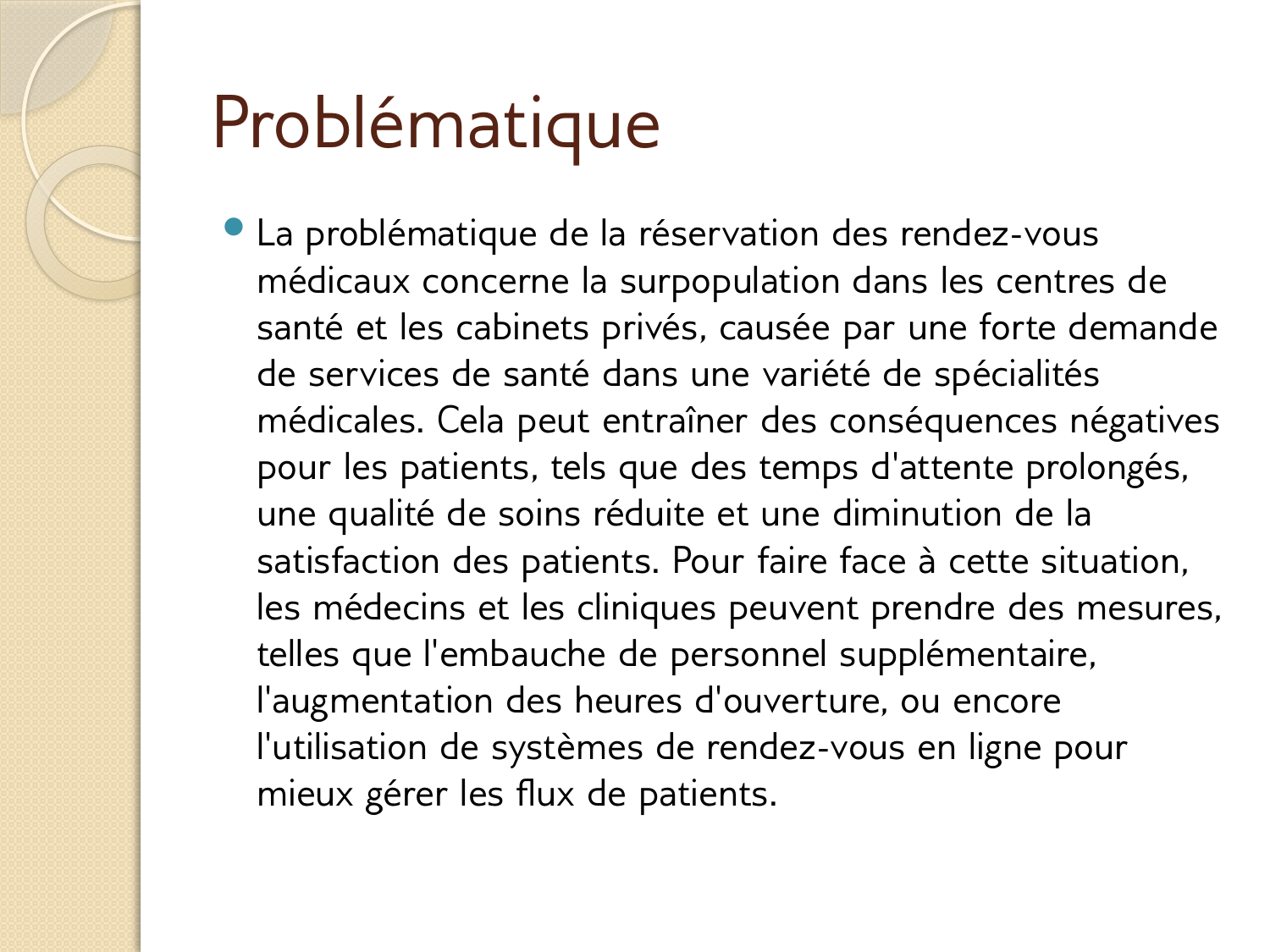

# Problématique
La problématique de la réservation des rendez-vous médicaux concerne la surpopulation dans les centres de santé et les cabinets privés, causée par une forte demande de services de santé dans une variété de spécialités médicales. Cela peut entraîner des conséquences négatives pour les patients, tels que des temps d'attente prolongés, une qualité de soins réduite et une diminution de la satisfaction des patients. Pour faire face à cette situation, les médecins et les cliniques peuvent prendre des mesures, telles que l'embauche de personnel supplémentaire, l'augmentation des heures d'ouverture, ou encore l'utilisation de systèmes de rendez-vous en ligne pour mieux gérer les flux de patients.